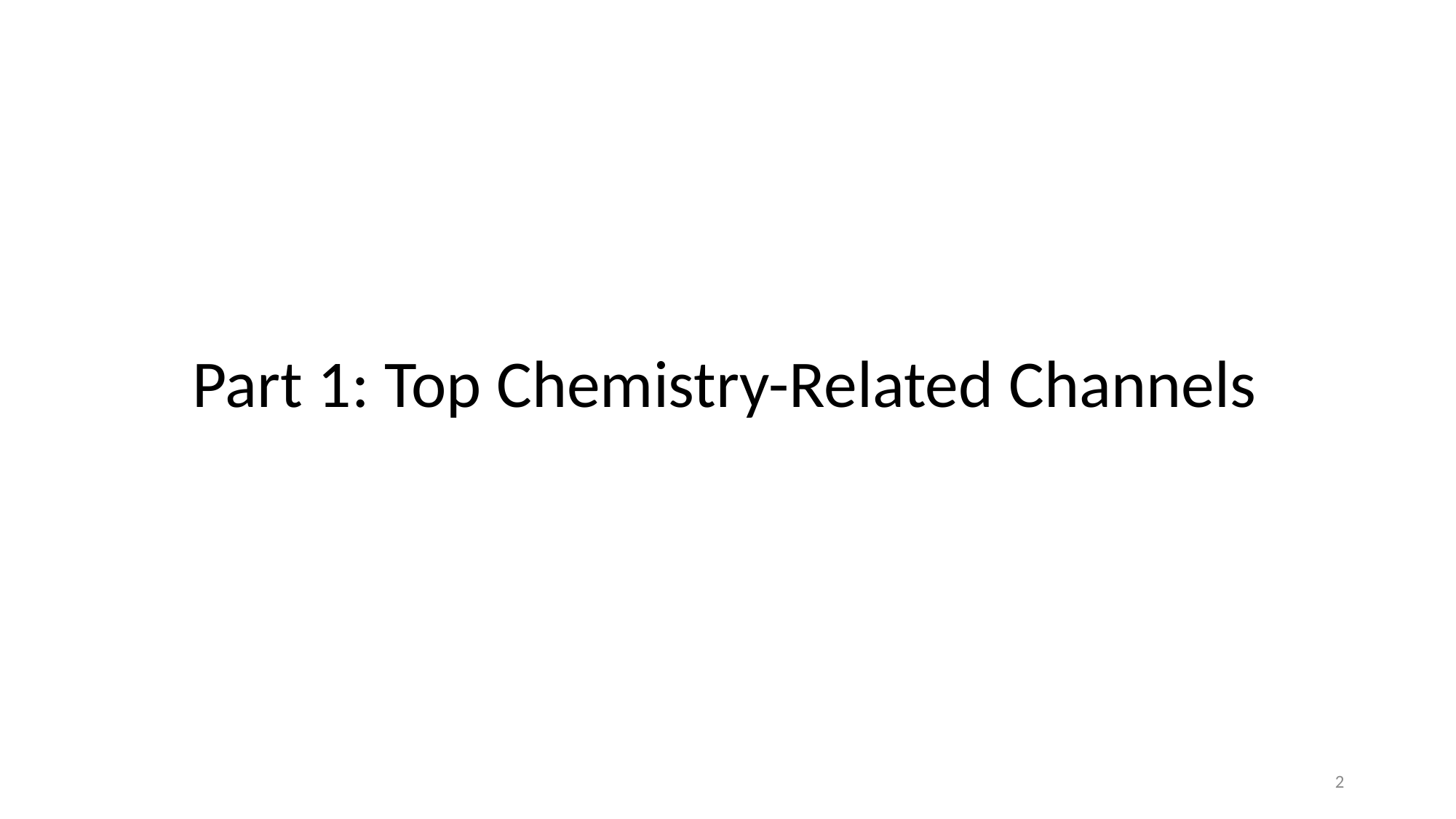

# Part 1: Top Chemistry-Related Channels
2